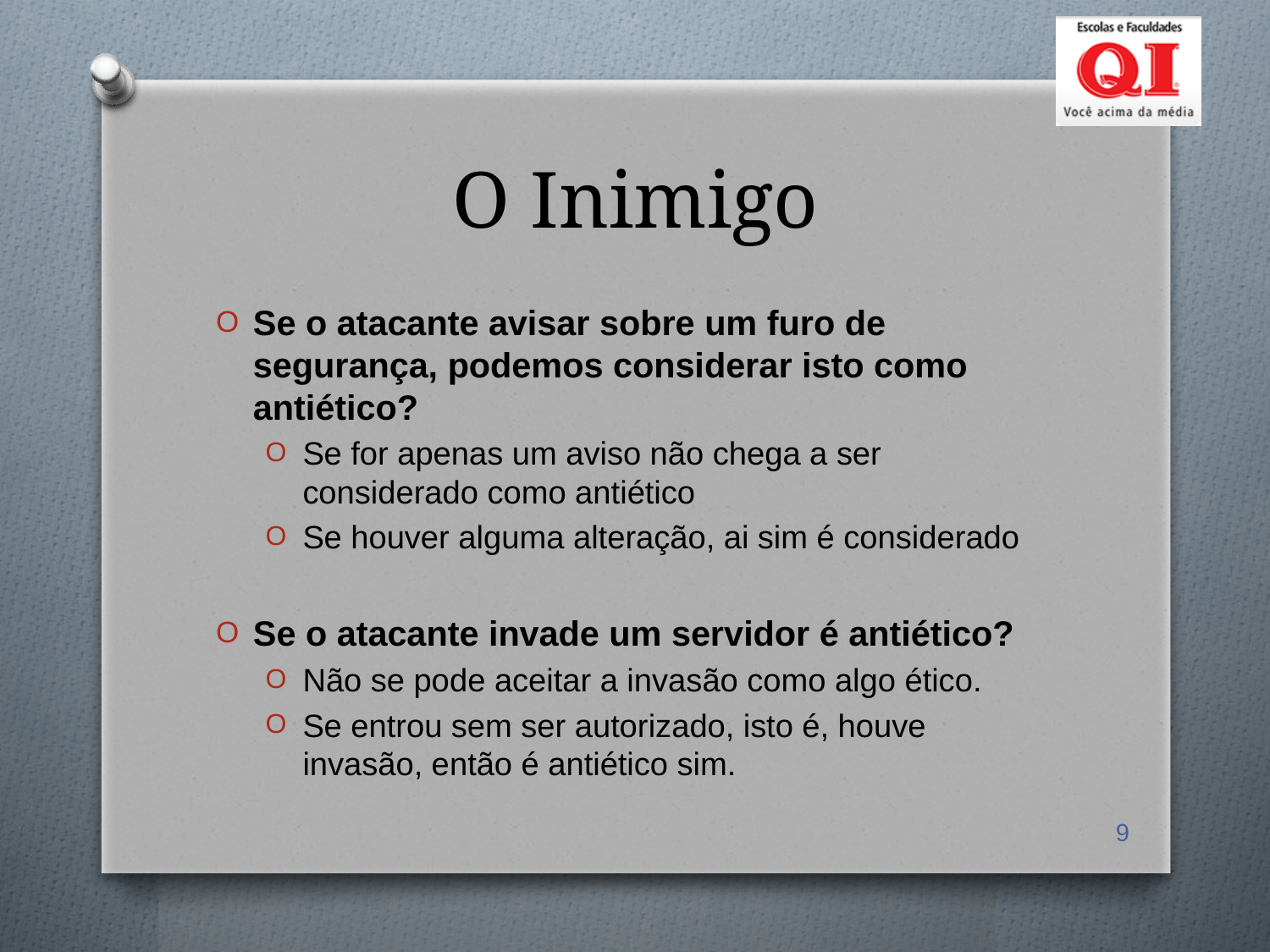

# O Inimigo
Se o atacante avisar sobre um furo de segurança, podemos considerar isto como antiético?
Se for apenas um aviso não chega a ser considerado como antiético
Se houver alguma alteração, ai sim é considerado

Se o atacante invade um servidor é antiético?
Não se pode aceitar a invasão como algo ético.
Se entrou sem ser autorizado, isto é, houve invasão, então é antiético sim.
9